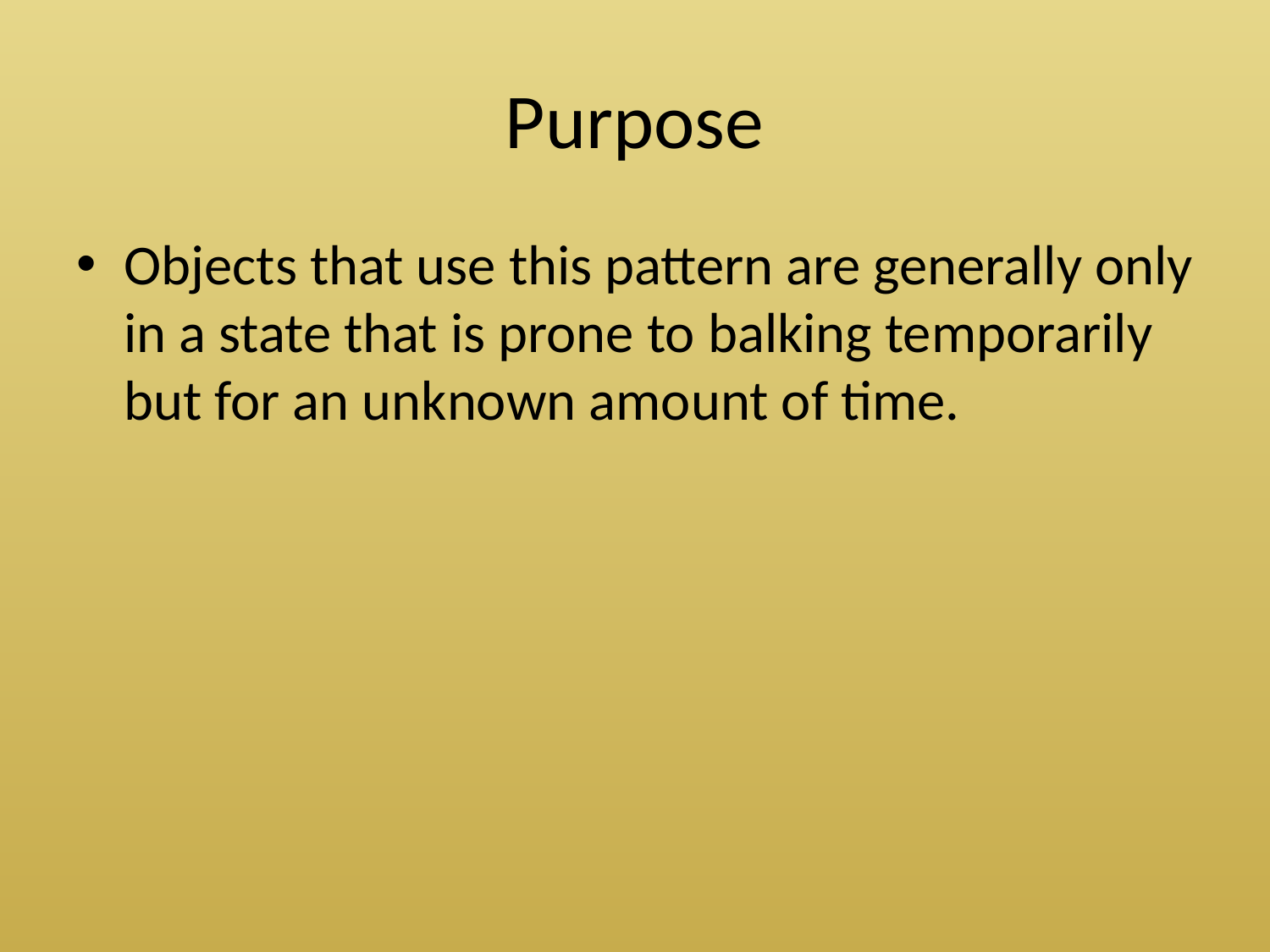

# Purpose
Objects that use this pattern are generally only in a state that is prone to balking temporarily but for an unknown amount of time.